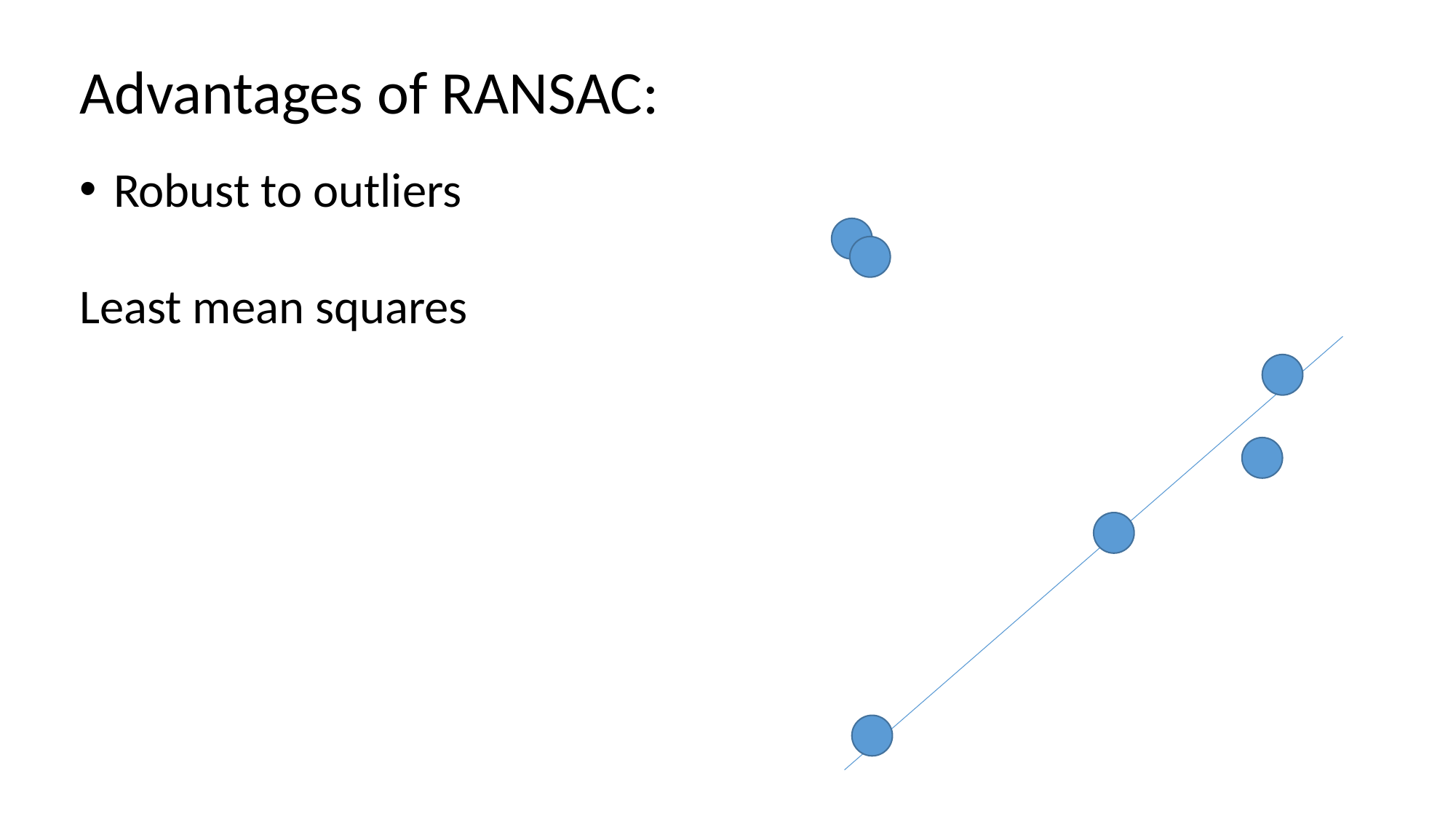

Advantages of RANSAC:

Robust to outliers

Least mean squares